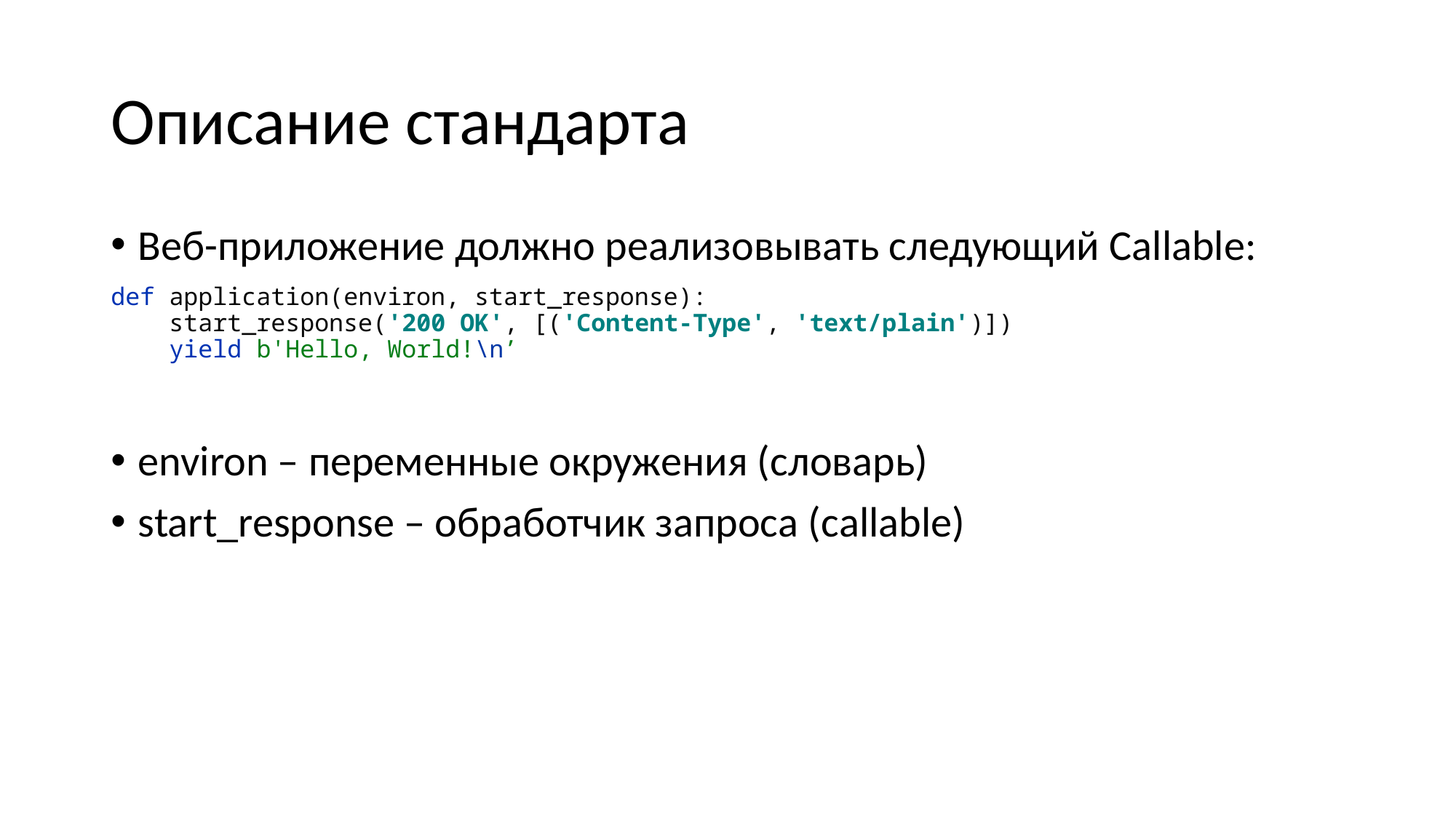

# Описание стандарта
Веб-приложение должно реализовывать следующий Callable:
def application(environ, start_response):
    start_response('200 OK', [('Content-Type', 'text/plain')])
    yield b'Hello, World!\n’

environ – переменные окружения (словарь)
start_response – обработчик запроса (callable)